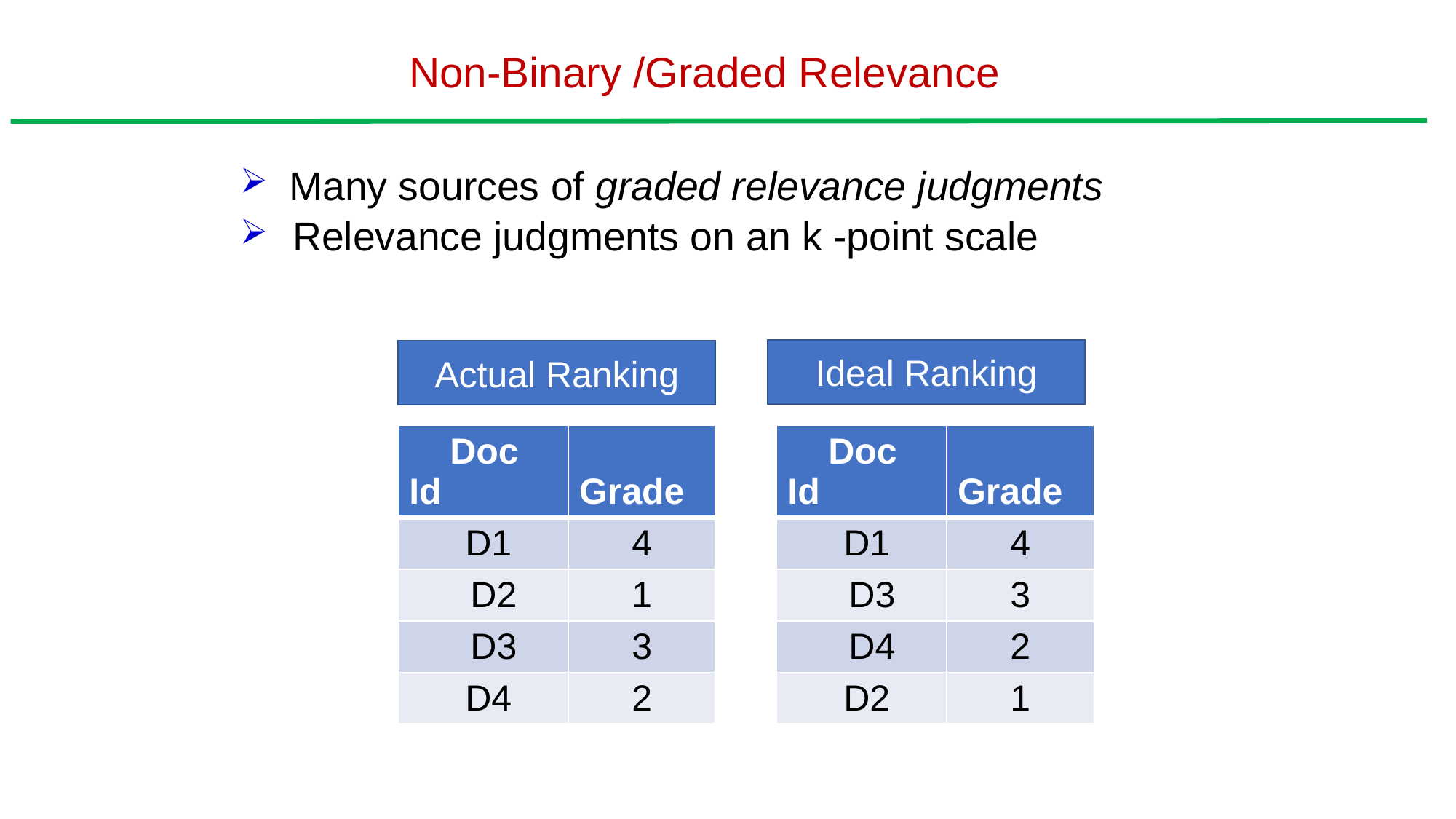

# Non-Binary /Graded Relevance
  Many sources of graded relevance judgments
  Relevance judgments on an k -point scale

Ideal Ranking
Actual Ranking
| Doc Id | Grade |
| --- | --- |
| D1 | 4 |
| D2 | 1 |
| D3 | 3 |
| D4 | 2 |
| Doc Id | Grade |
| --- | --- |
| D1 | 4 |
| D3 | 3 |
| D4 | 2 |
| D2 | 1 |